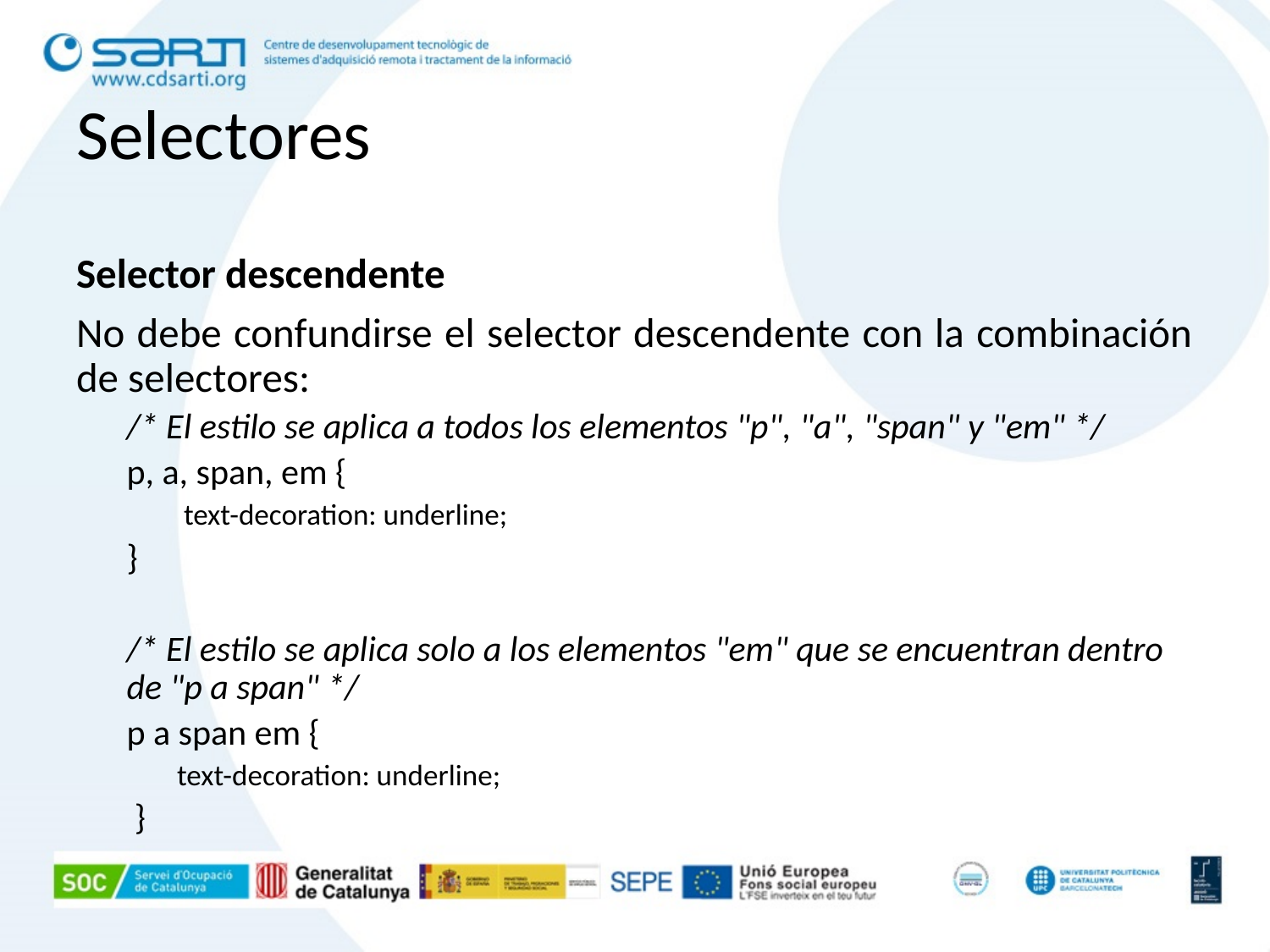

# Selectores
Selector descendente
No debe confundirse el selector descendente con la combinación de selectores:
/* El estilo se aplica a todos los elementos "p", "a", "span" y "em" */
p, a, span, em {
 text-decoration: underline;
}

/* El estilo se aplica solo a los elementos "em" que se encuentran dentro de "p a span" */
p a span em {
text-decoration: underline;
 }